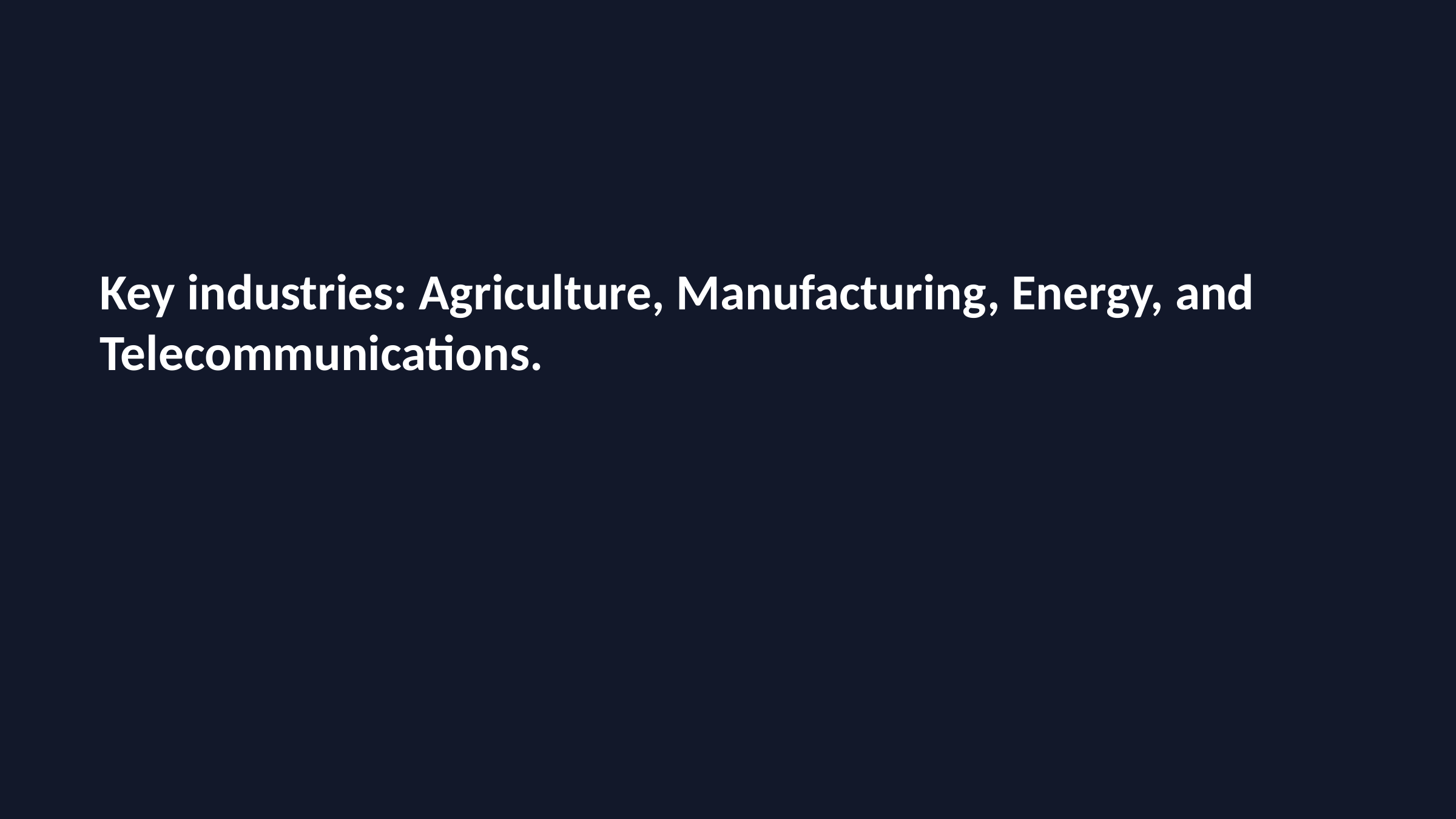

Key industries: Agriculture, Manufacturing, Energy, and Telecommunications.